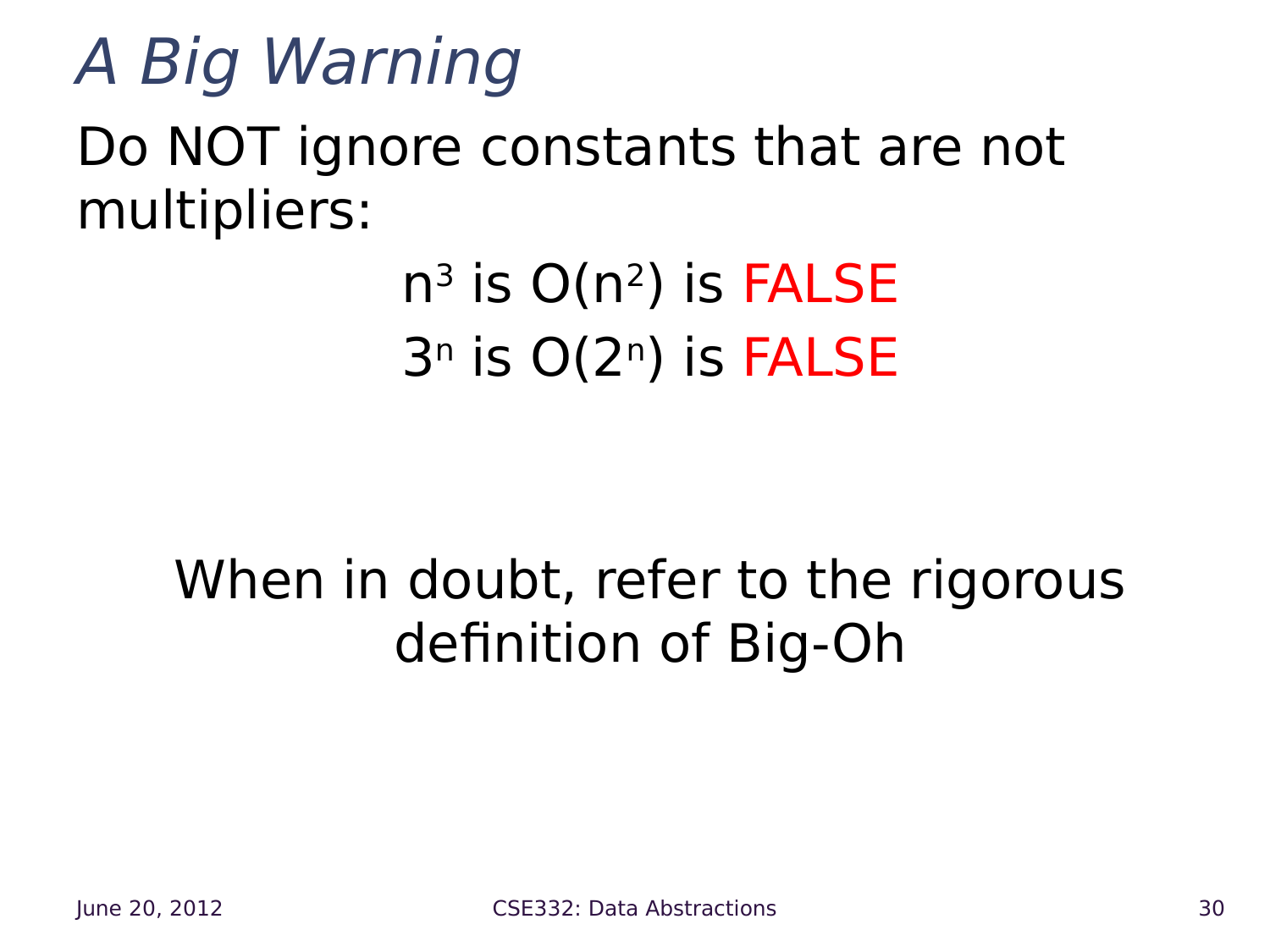

# A Big Warning
Do NOT ignore constants that are not multipliers:
n3 is O(n2) is FALSE
3n is O(2n) is FALSE

When in doubt, refer to the rigorous definition of Big-Oh

June 20, 2012
CSE332: Data Abstractions
30